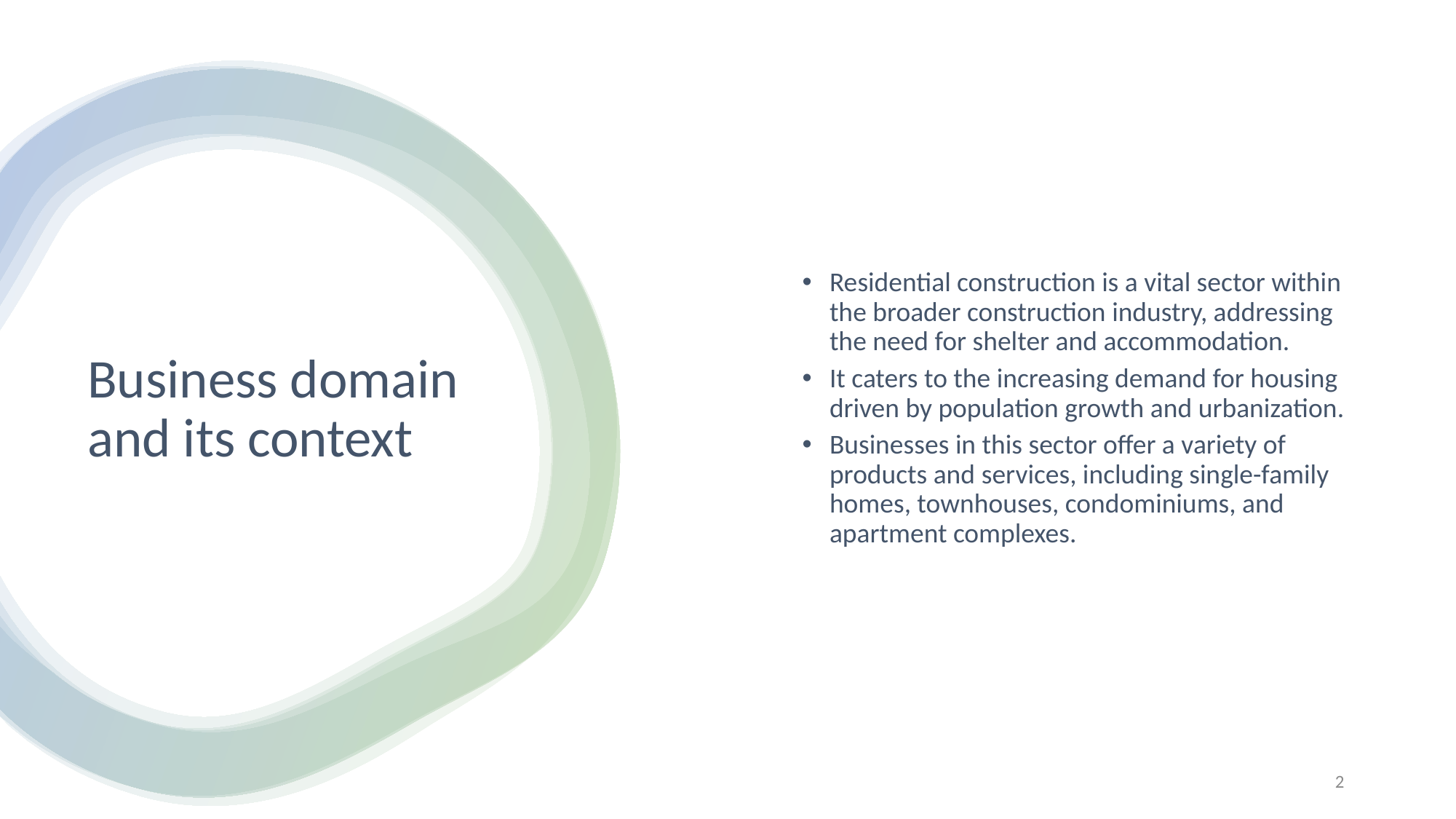

Residential construction is a vital sector within the broader construction industry, addressing the need for shelter and accommodation.
It caters to the increasing demand for housing driven by population growth and urbanization.
Businesses in this sector offer a variety of products and services, including single-family homes, townhouses, condominiums, and apartment complexes.
# Business domain and its context
2